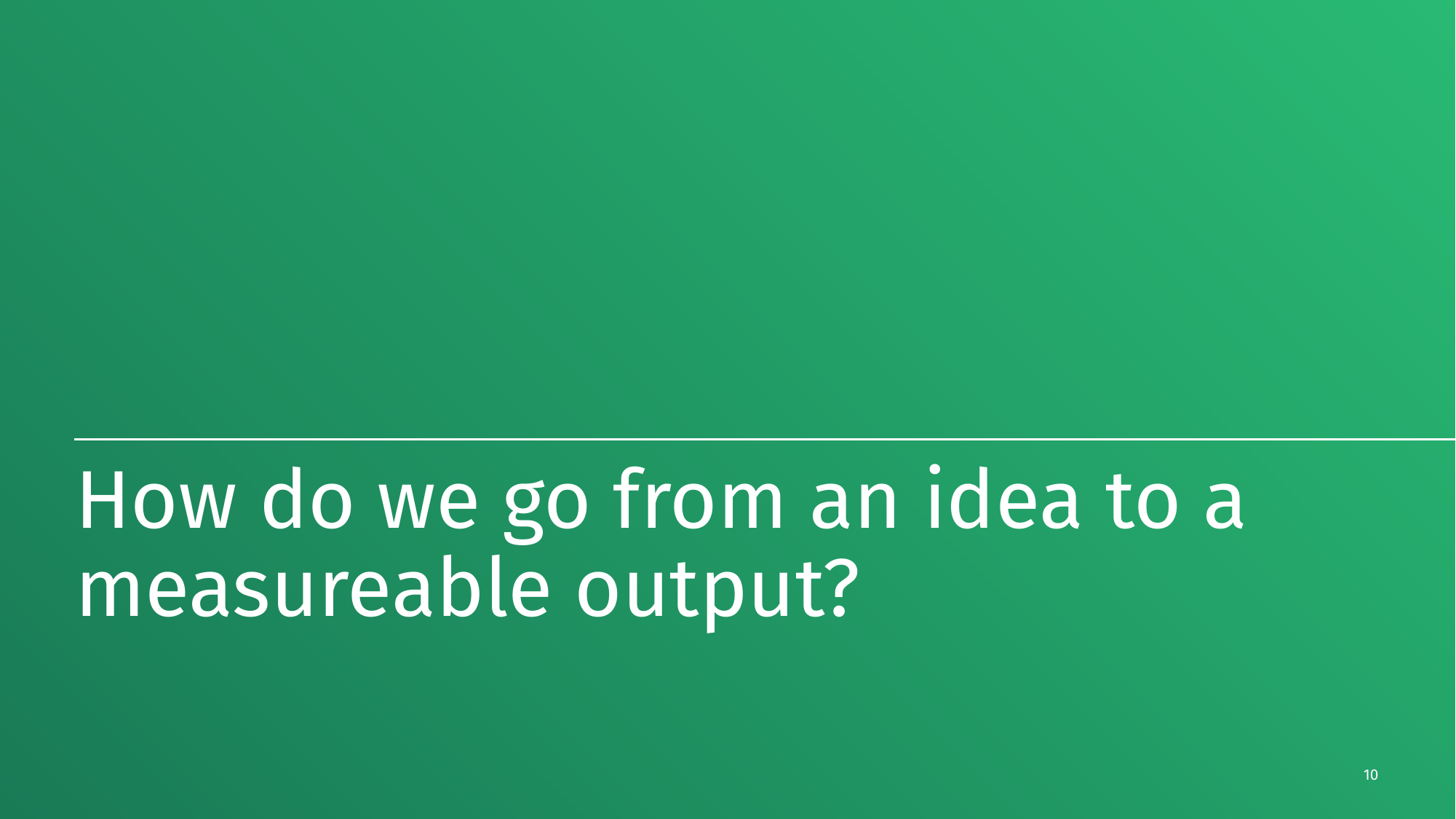

# How do we go from an idea to a measureable output?